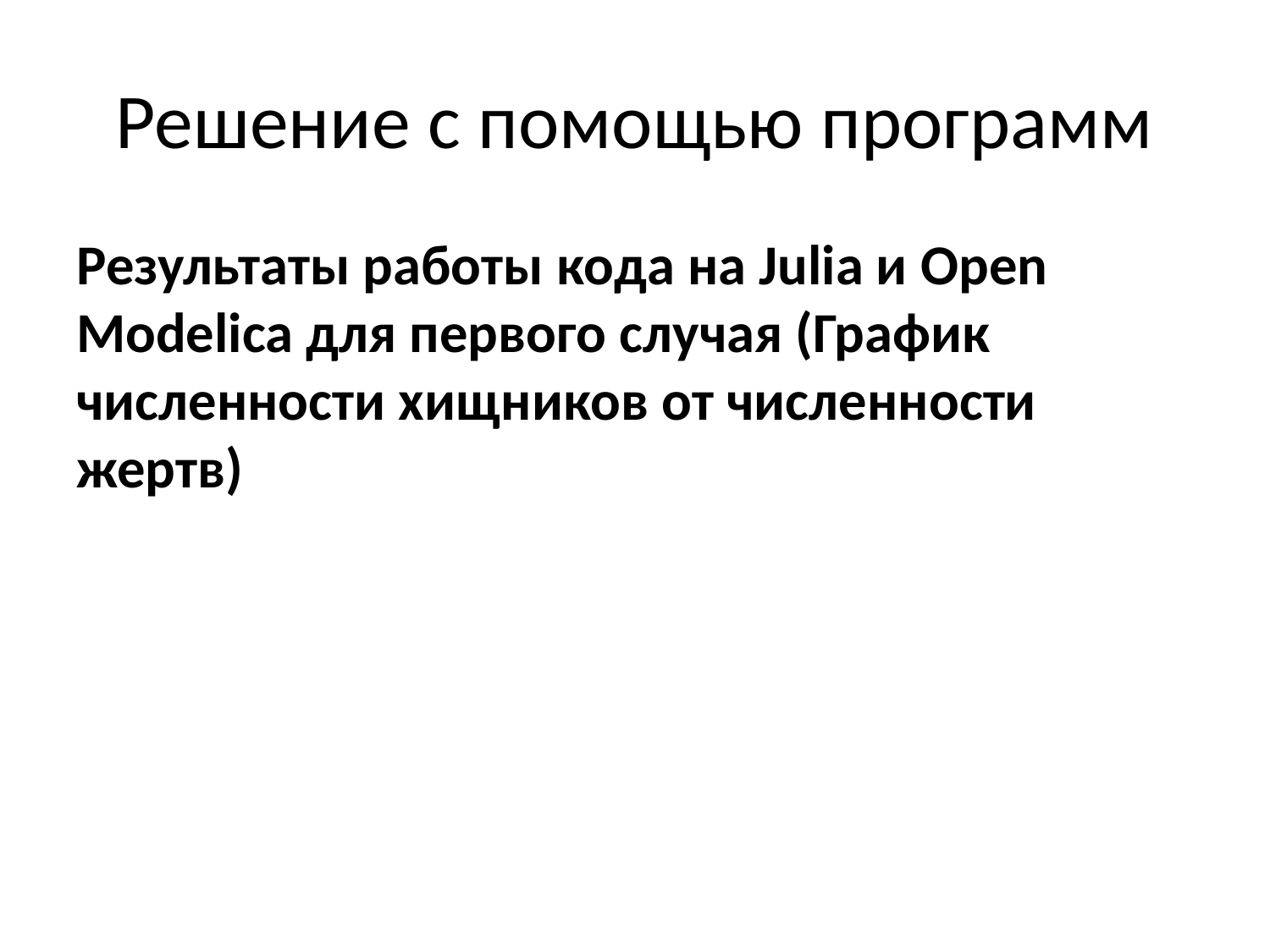

# Решение с помощью программ
Результаты работы кода на Julia и Open Modelica для первого случая (График численности хищников от численности жертв)